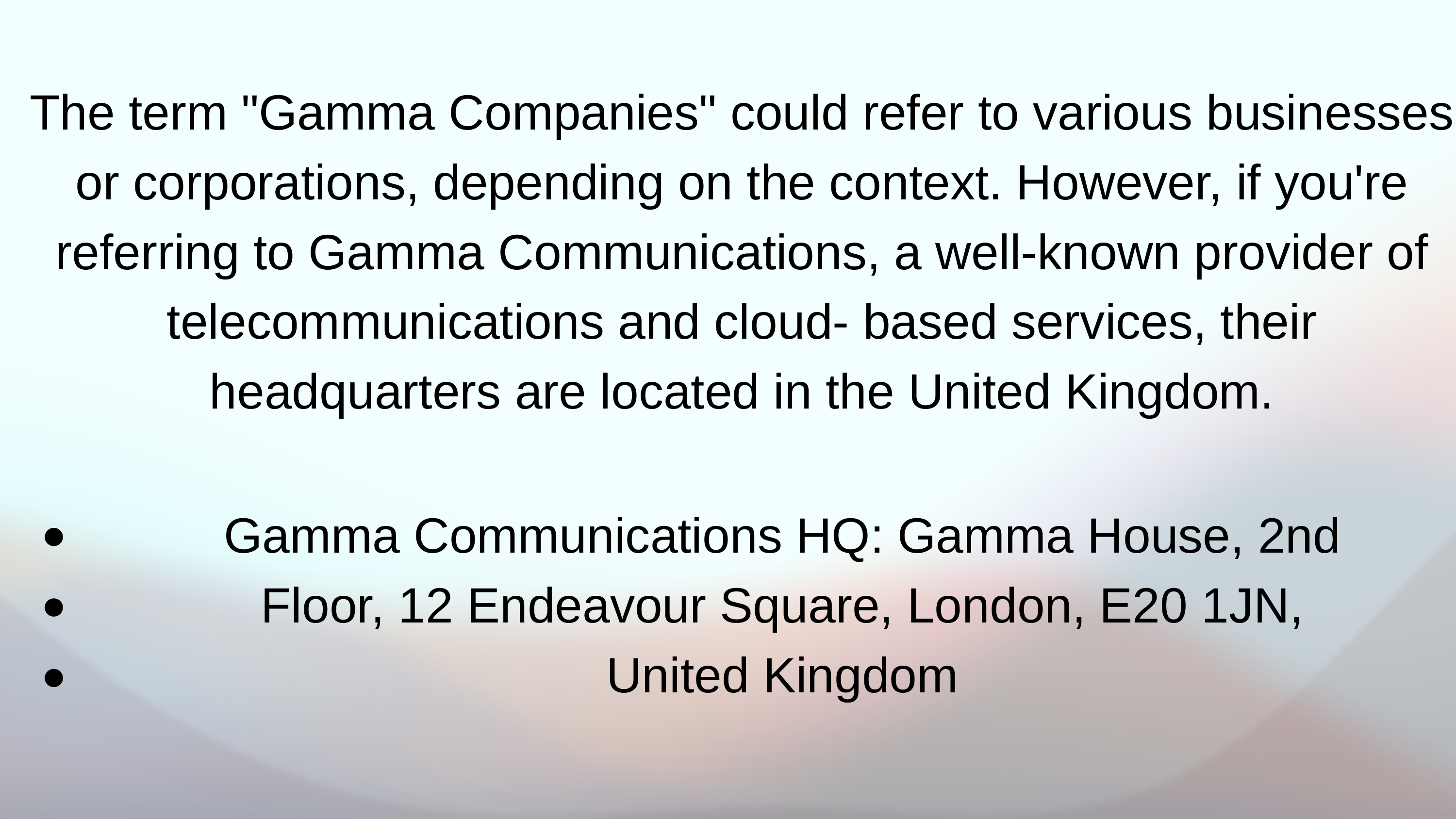

The term "Gamma Companies" could refer to various businesses or corporations, depending on the context. However, if you're referring to Gamma Communications, a well-known provider of telecommunications and cloud- based services, their headquarters are located in the United Kingdom.
Gamma Communications HQ: Gamma House, 2nd Floor, 12 Endeavour Square, London, E20 1JN, United Kingdom